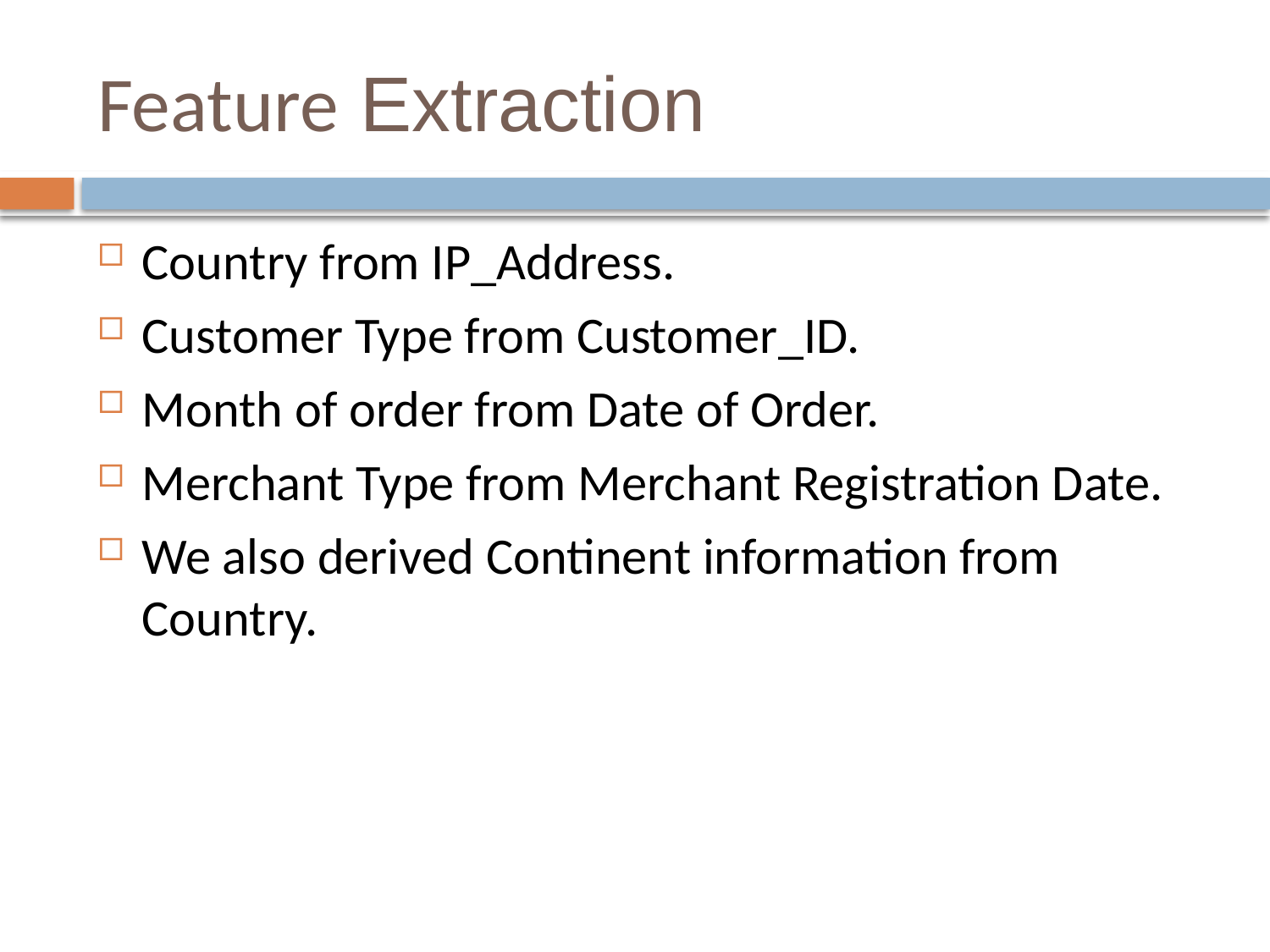

# Feature Extraction
Country from IP_Address.
Customer Type from Customer_ID.
Month of order from Date of Order.
Merchant Type from Merchant Registration Date.
We also derived Continent information from Country.